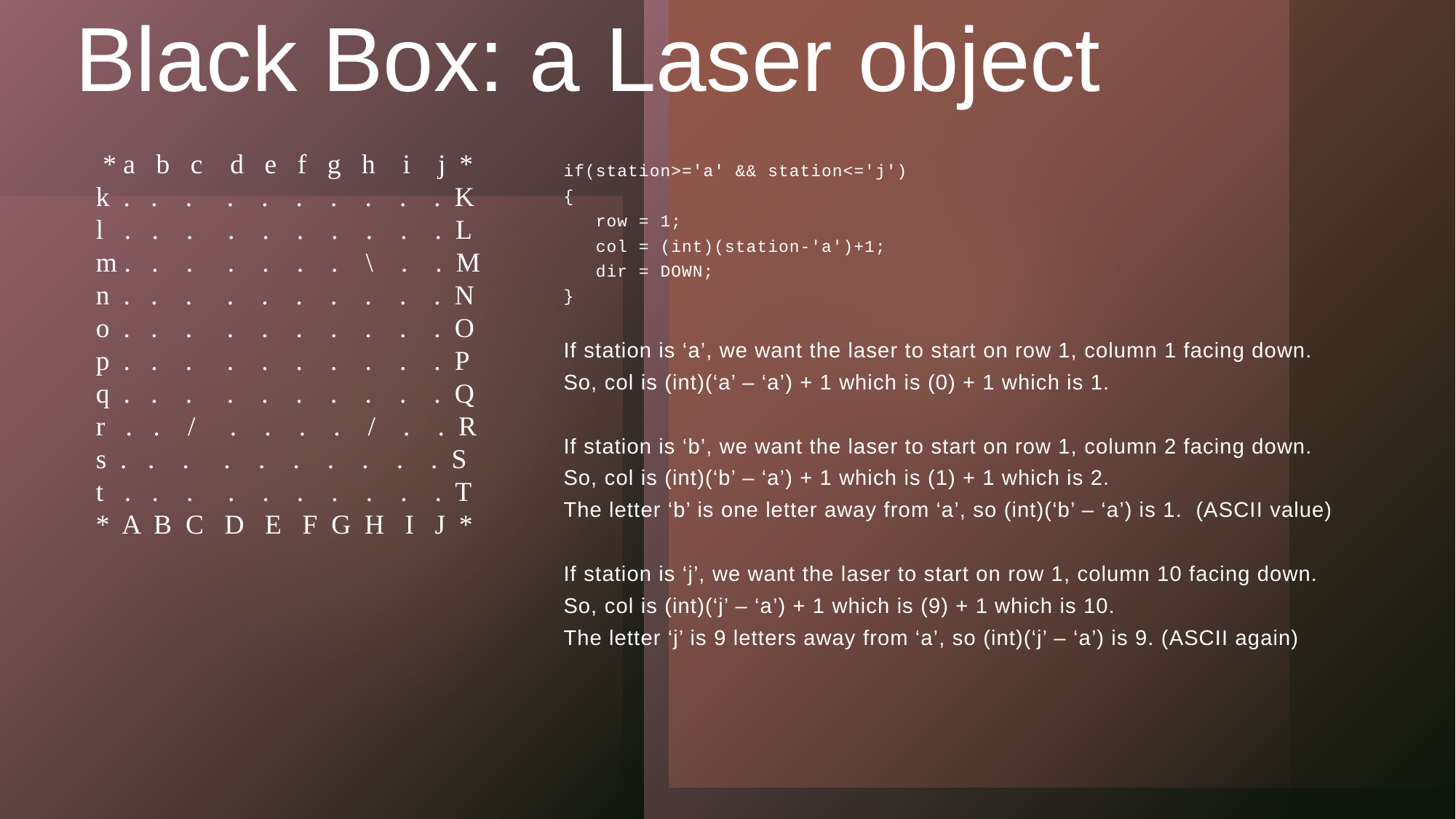

# Black Box: a Laser object
    * a   b   c    d   e   f   g   h    i    j  *
   k  .   .    .     .    .    .    .    .    .    .  K
   l   .   .    .     .    .    .    .    .    .    .  L
   m .   .    .     .    .    .    .    \    .    .  M
   n  .   .    .     .    .    .    .    .    .    .  N
   o  .   .    .     .    .    .    .    .    .    .  O
   p  .   .    .     .    .    .    .    .    .    .  P
   q  .   .    .     .    .    .    .    .    .    .  Q
   r   .   .    /     .    .    .    .    /    .    .  R
   s  .   .    .     .    .    .    .    .    .    .  S
   t   .   .    .     .    .    .    .    .    .    .  T
   *  A  B  C   D   E   F  G  H   I   J  *

if(station>='a' && station<='j')
{
   row = 1;
   col = (int)(station-'a')+1;
   dir = DOWN;
}

If station is ‘a’, we want the laser to start on row 1, column 1 facing down.
So, col is (int)(‘a’ – ‘a’) + 1 which is (0) + 1 which is 1.

If station is ‘b’, we want the laser to start on row 1, column 2 facing down.
So, col is (int)(‘b’ – ‘a’) + 1 which is (1) + 1 which is 2.
The letter ‘b’ is one letter away from ‘a’, so (int)(‘b’ – ‘a’) is 1.  (ASCII value)

If station is ‘j’, we want the laser to start on row 1, column 10 facing down.
So, col is (int)(‘j’ – ‘a’) + 1 which is (9) + 1 which is 10.
The letter ‘j’ is 9 letters away from ‘a’, so (int)(‘j’ – ‘a’) is 9. (ASCII again)